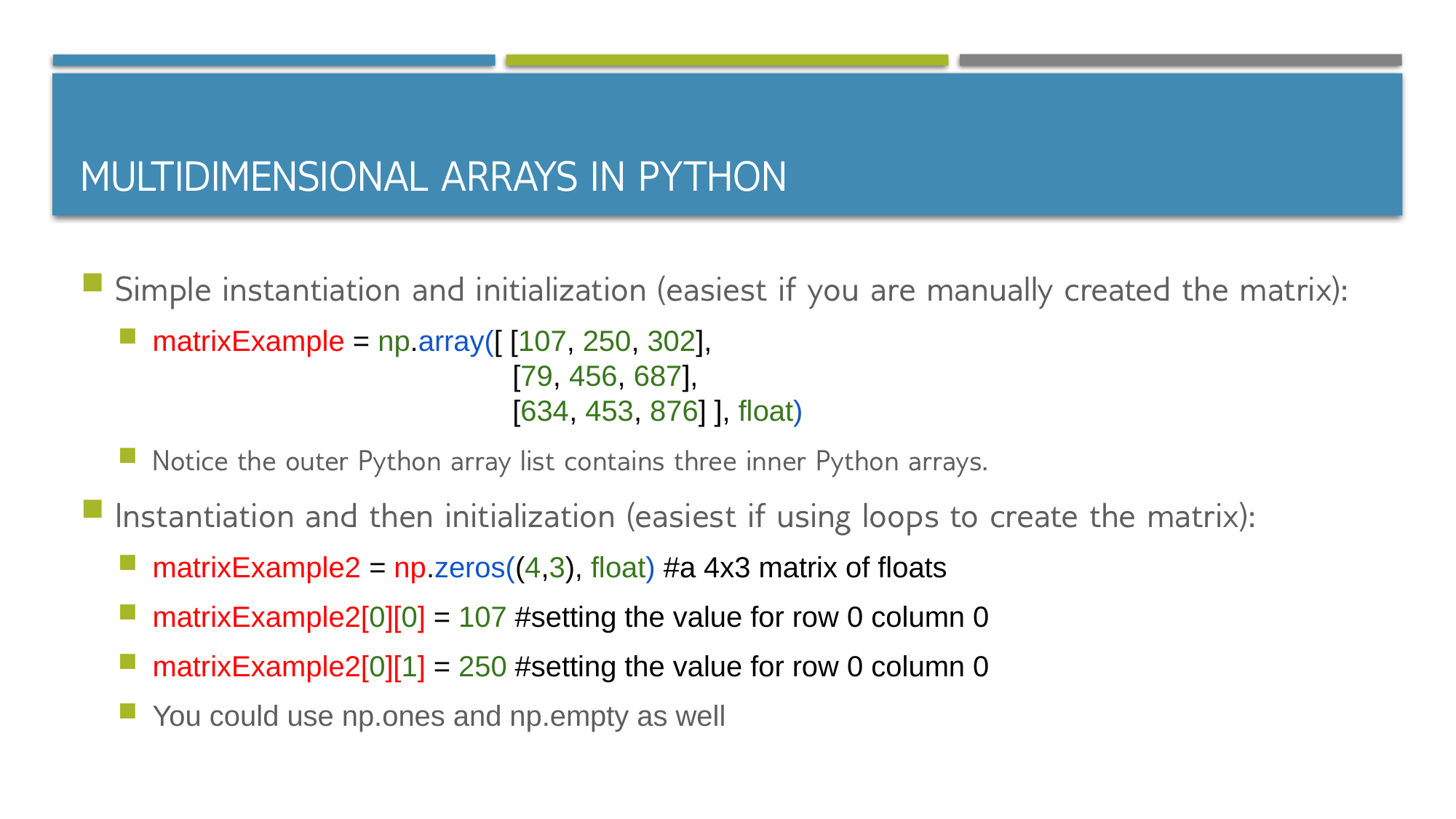

# Multidimensional Arrays in Python
Simple instantiation and initialization (easiest if you are manually created the matrix):
matrixExample = np.array([ [107, 250, 302],
                                             [79, 456, 687],
                                             [634, 453, 876] ], float)
Notice the outer Python array list contains three inner Python arrays.
Instantiation and then initialization (easiest if using loops to create the matrix):
matrixExample2 = np.zeros((4,3), float) #a 4x3 matrix of floats
matrixExample2[0][0] = 107 #setting the value for row 0 column 0
matrixExample2[0][1] = 250 #setting the value for row 0 column 0
You could use np.ones and np.empty as well